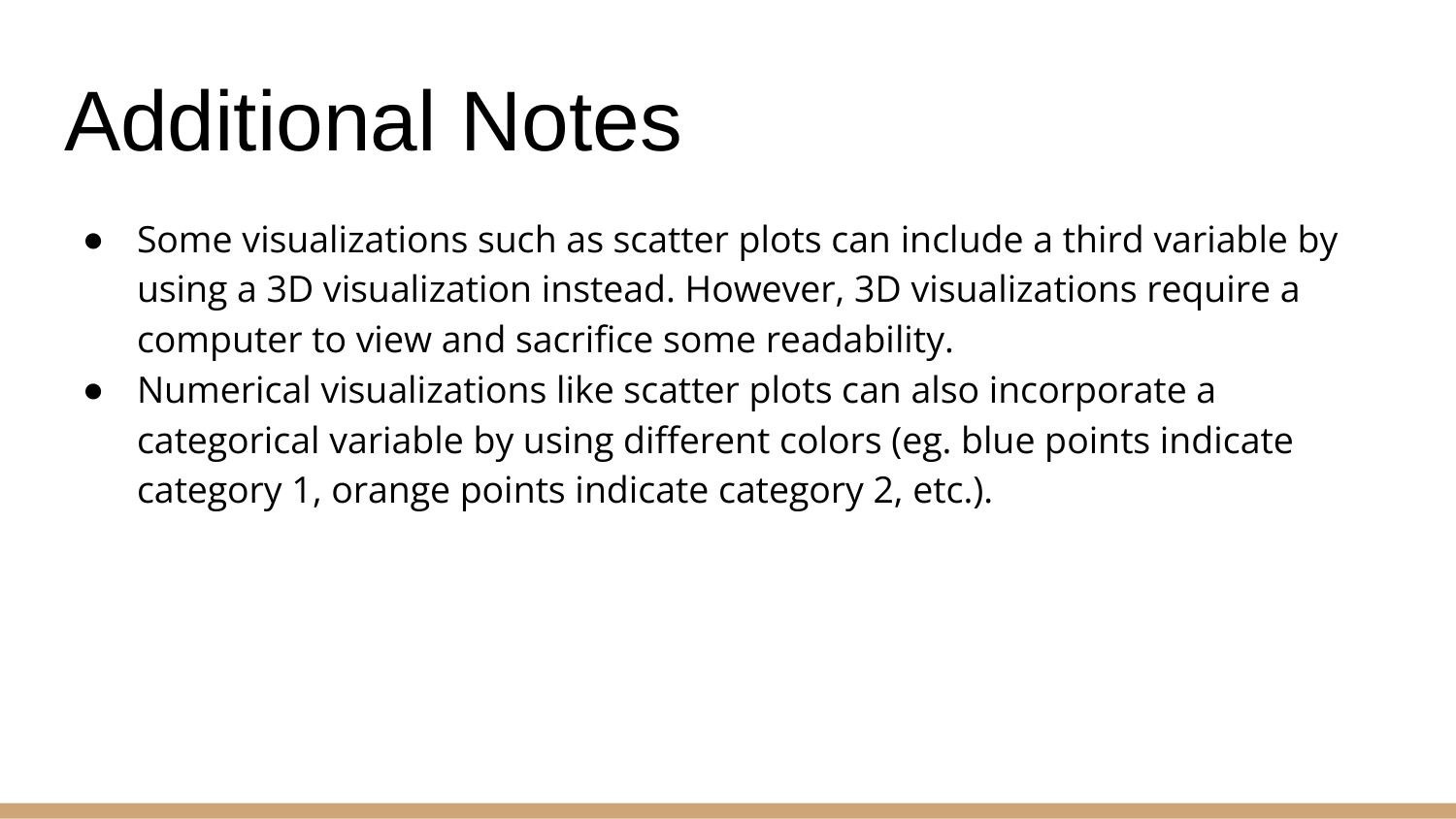

# Additional Notes
Some visualizations such as scatter plots can include a third variable by using a 3D visualization instead. However, 3D visualizations require a computer to view and sacrifice some readability.
Numerical visualizations like scatter plots can also incorporate a categorical variable by using different colors (eg. blue points indicate category 1, orange points indicate category 2, etc.).